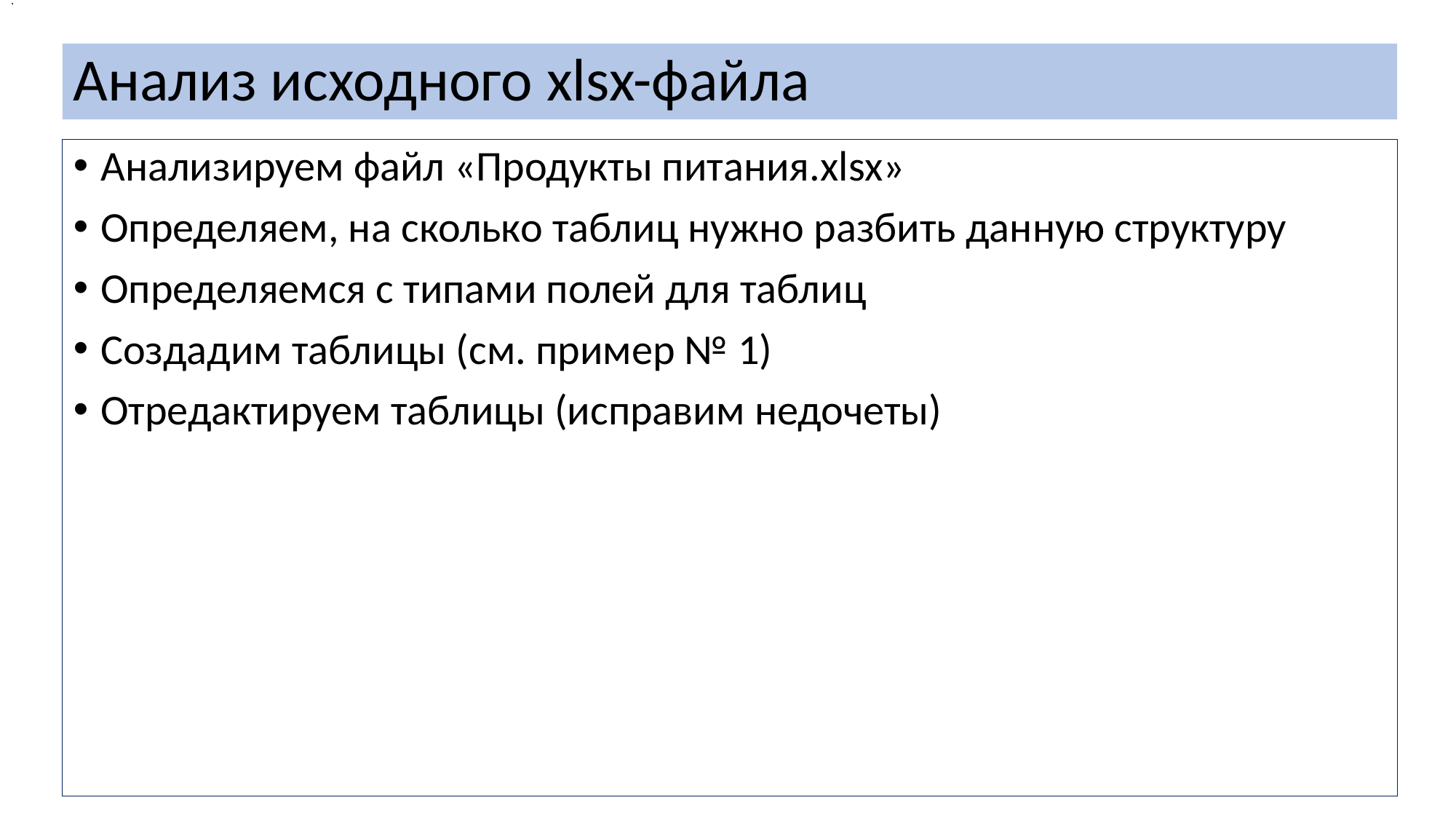

.
# Анализ исходного xlsx-файла
Анализируем файл «Продукты питания.xlsx»
Определяем, на сколько таблиц нужно разбить данную структуру
Определяемся с типами полей для таблиц
Создадим таблицы (см. пример № 1)
Отредактируем таблицы (исправим недочеты)